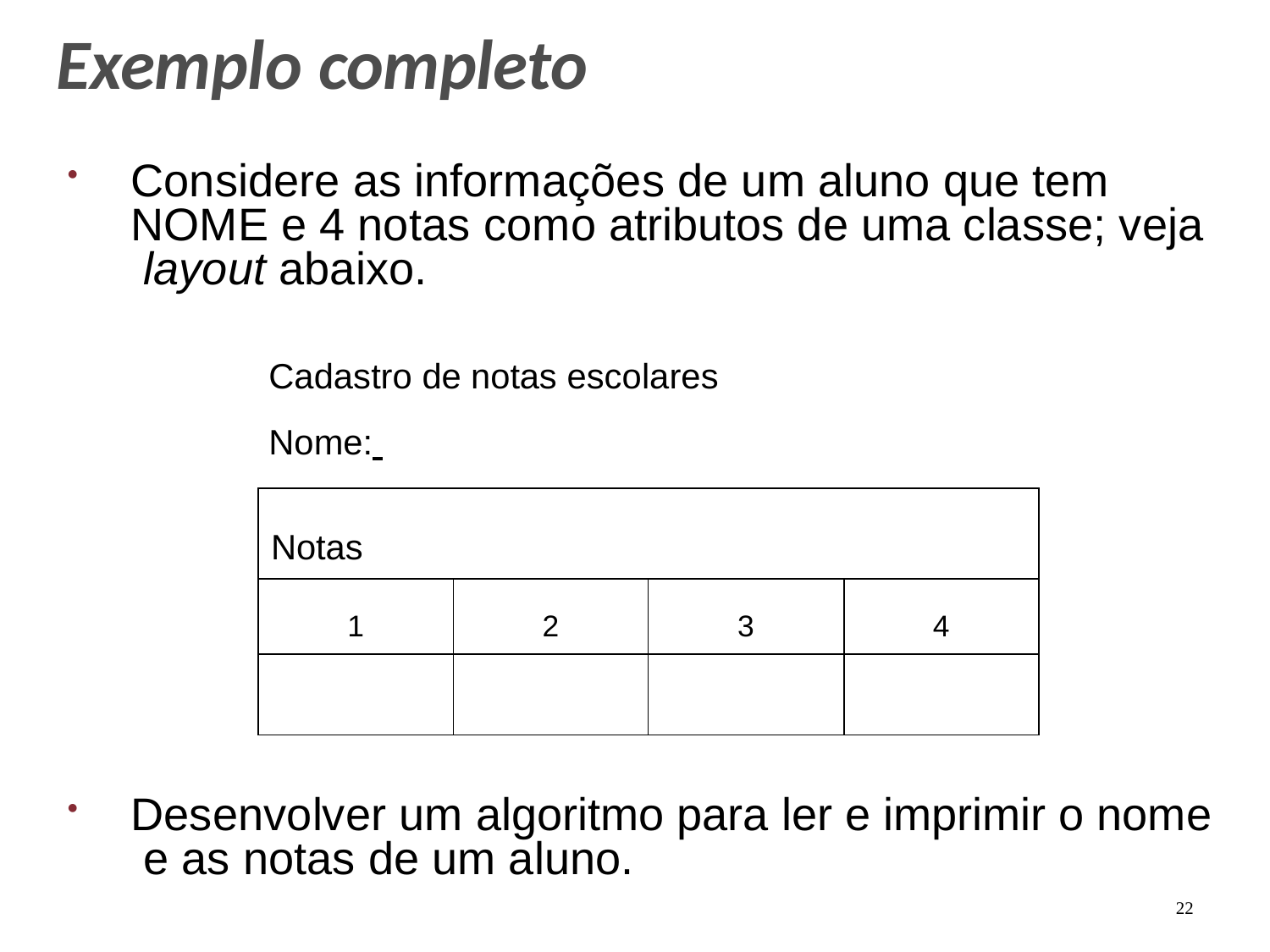

# Exemplo completo
Considere as informações de um aluno que tem  NOME e 4 notas como atributos de uma classe; veja  layout abaixo.

Cadastro de notas escolares
Nome:
| Notas |  |  |  |
| --- | --- | --- | --- |
| 1 | 2 | 3 | 4 |
|  |  |  |  |
Desenvolver um algoritmo para ler e imprimir o nome  e as notas de um aluno.
22